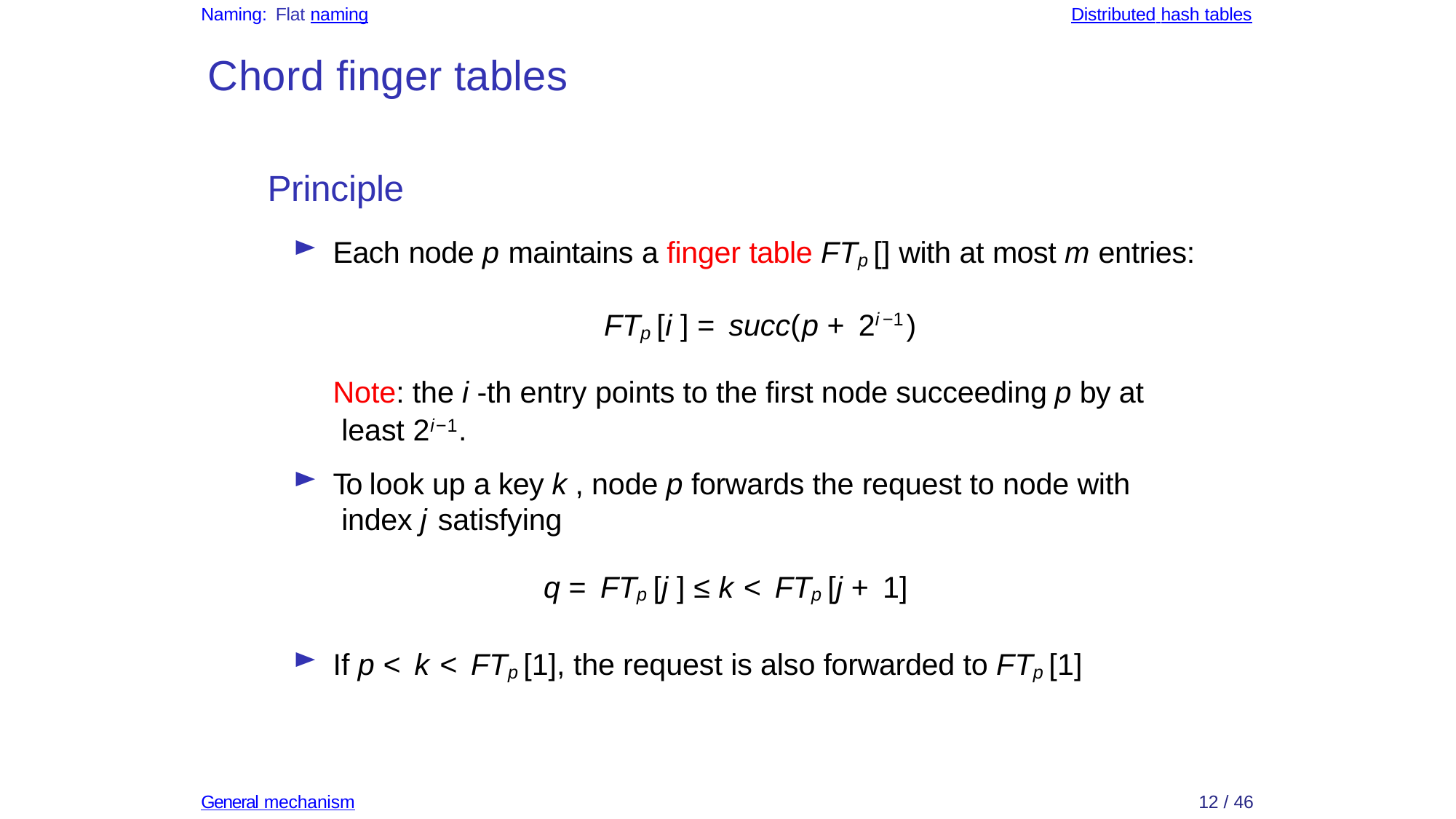

Distributed hash tables
Naming: Flat naming
Chord finger tables

Principle
Each node p maintains a finger table FTp [] with at most m entries:
FTp [i ] = succ(p + 2i−1)
Note: the i -th entry points to the first node succeeding p by at  least 2i−1.
To look up a key k , node p forwards the request to node with  index j satisfying
q = FTp [j ] ≤ k < FTp [j + 1]
If p < k < FTp [1], the request is also forwarded to FTp [1]
General mechanism
12 / 46